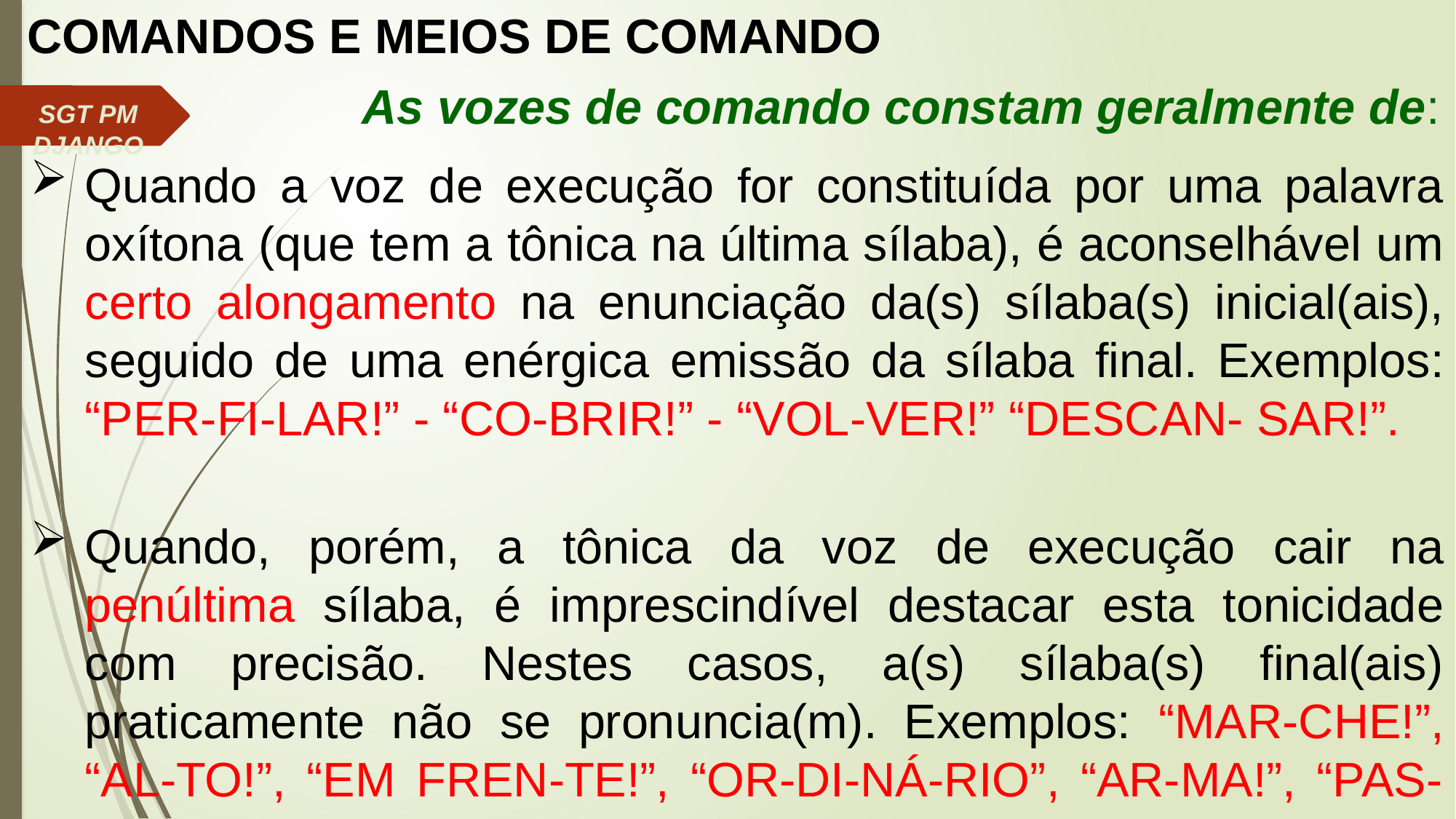

COMANDOS E MEIOS DE COMANDO
As vozes de comando constam geralmente de:
SGT PM DJANGO
Quando a voz de execução for constituída por uma palavra oxítona (que tem a tônica na última sílaba), é aconselhável um certo alongamento na enunciação da(s) sílaba(s) inicial(ais), seguido de uma enérgica emissão da sílaba final. Exemplos: “PER-FI-LAR!” - “CO-BRIR!” - “VOL-VER!” “DESCAN- SAR!”.
Quando, porém, a tônica da voz de execução cair na penúltima sílaba, é imprescindível destacar esta tonicidade com precisão. Nestes casos, a(s) sílaba(s) final(ais) praticamente não se pronuncia(m). Exemplos: “MAR-CHE!”, “AL-TO!”, “EM FREN-TE!”, “OR-DI-NÁ-RIO”, “AR-MA!”, “PAS-SO!”.